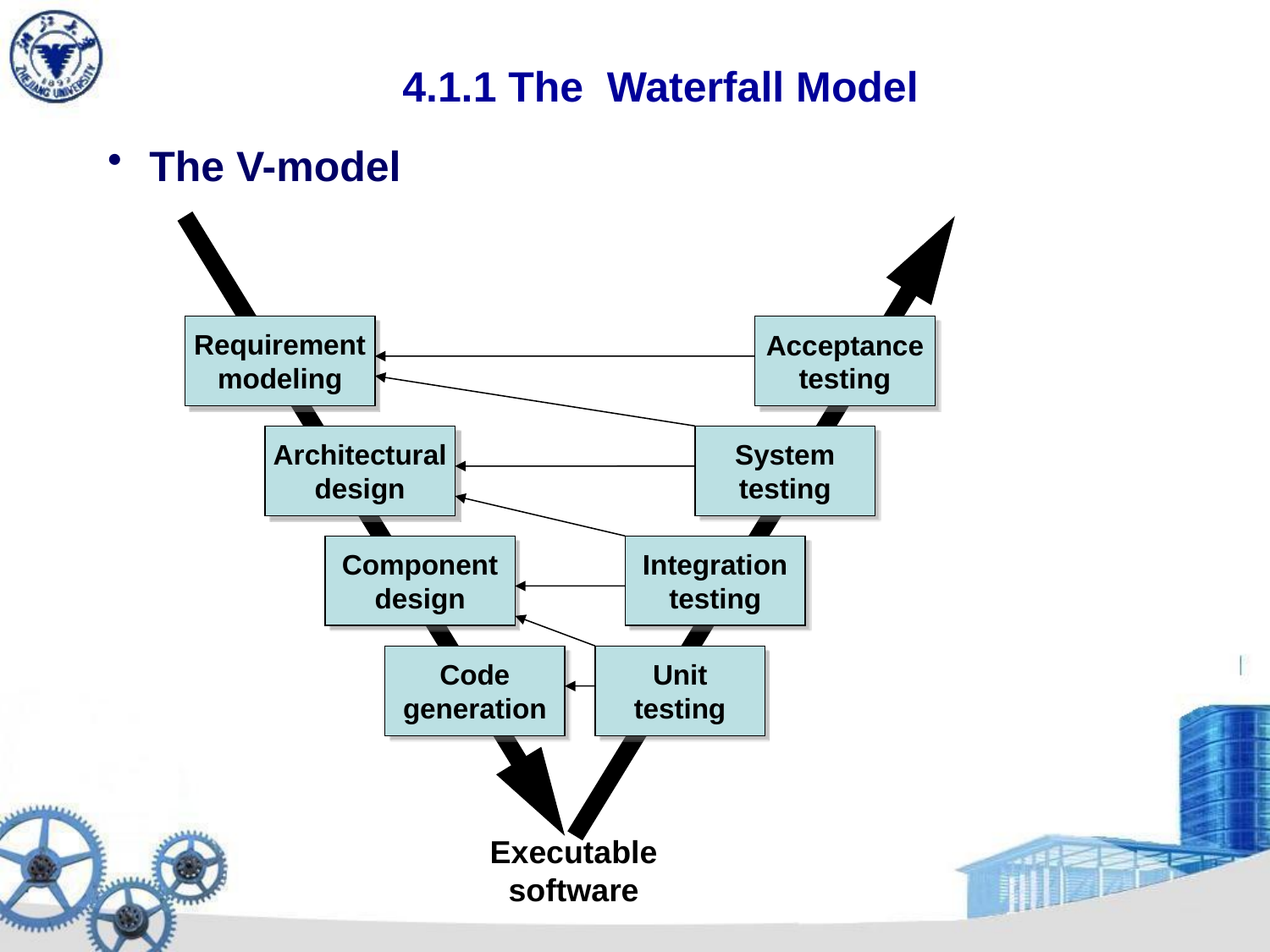

4.1.1 The  Waterfall Model
 The V-model

Requirement
modeling
Architectural
design
Component
design
Code
generation
Executable
software
Acceptance
testing

System
testing

Integration
testing

Unit
testing